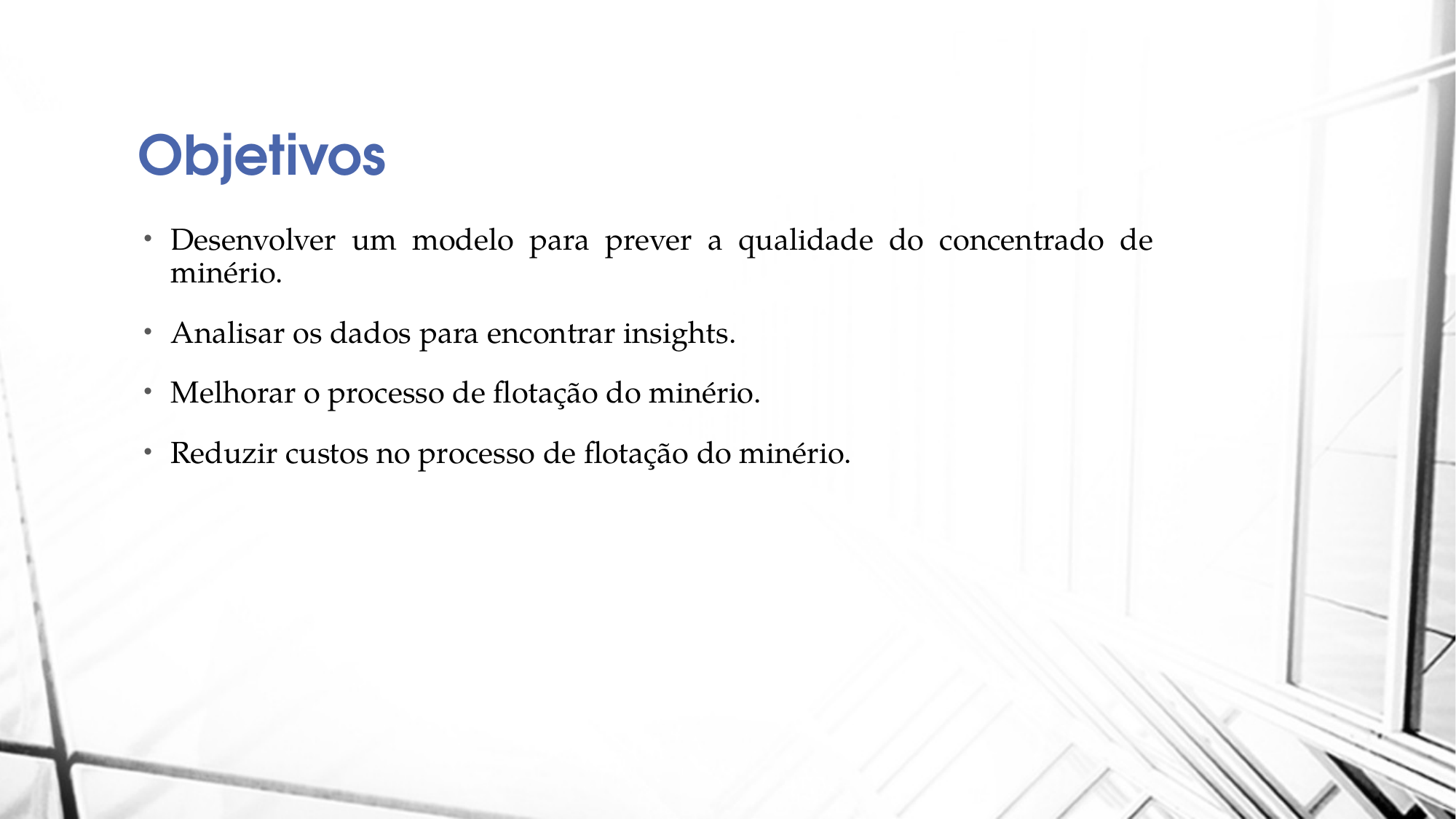

# Objetivos
Desenvolver um modelo para prever a qualidade do concentrado de minério.
Analisar os dados para encontrar insights.
Melhorar o processo de flotação do minério.
Reduzir custos no processo de flotação do minério.